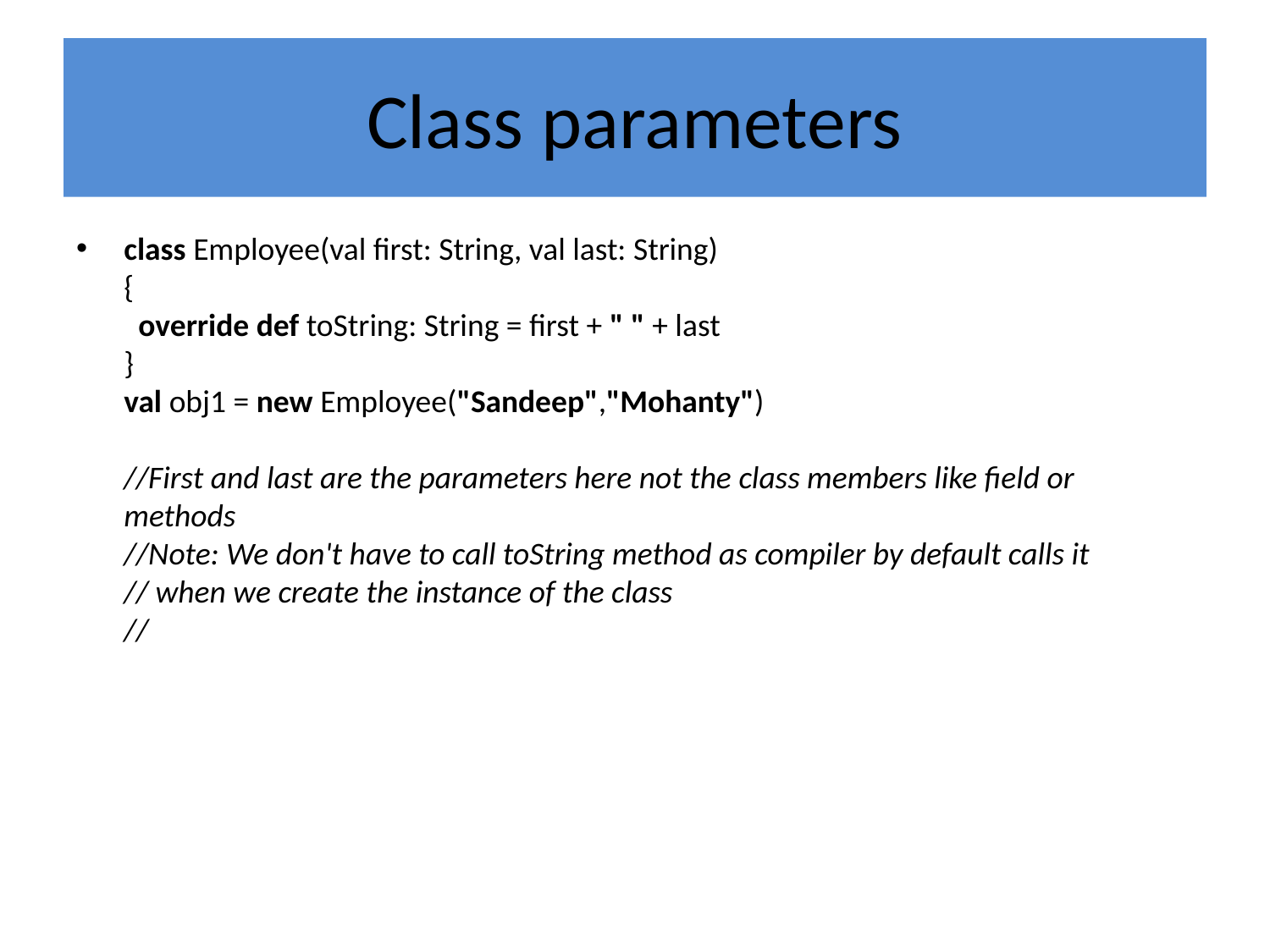

# Class parameters
class Employee(val first: String, val last: String)
{
  override def toString: String = first + " " + last
}
val obj1 = new Employee("Sandeep","Mohanty")
//First and last are the parameters here not the class members like field or methods
//Note: We don't have to call toString method as compiler by default calls it
// when we create the instance of the class
//